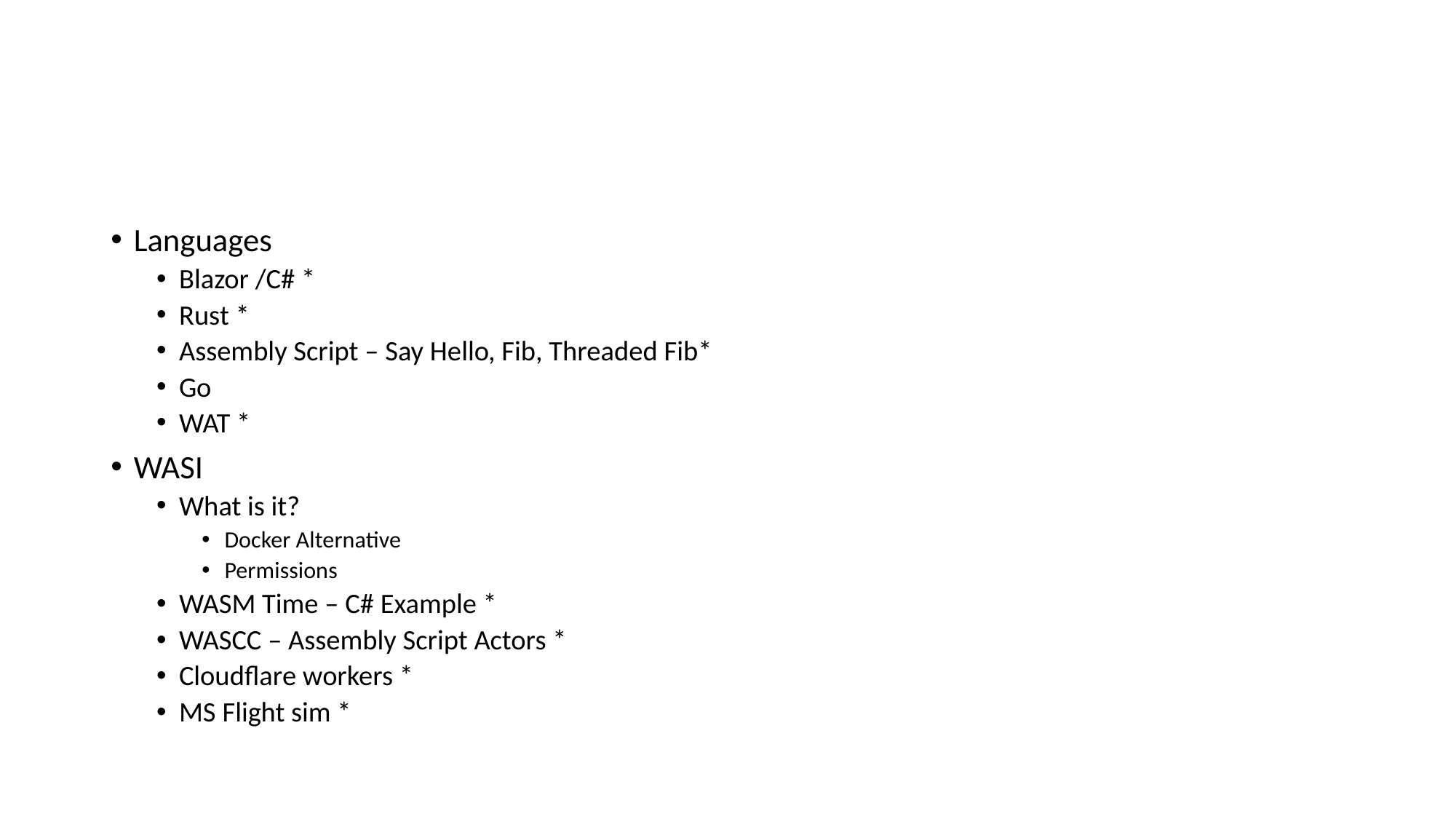

#
Languages
Blazor /C# *
Rust *
Assembly Script – Say Hello, Fib, Threaded Fib*
Go
WAT *
WASI
What is it?
Docker Alternative
Permissions
WASM Time – C# Example *
WASCC – Assembly Script Actors *
Cloudflare workers *
MS Flight sim *